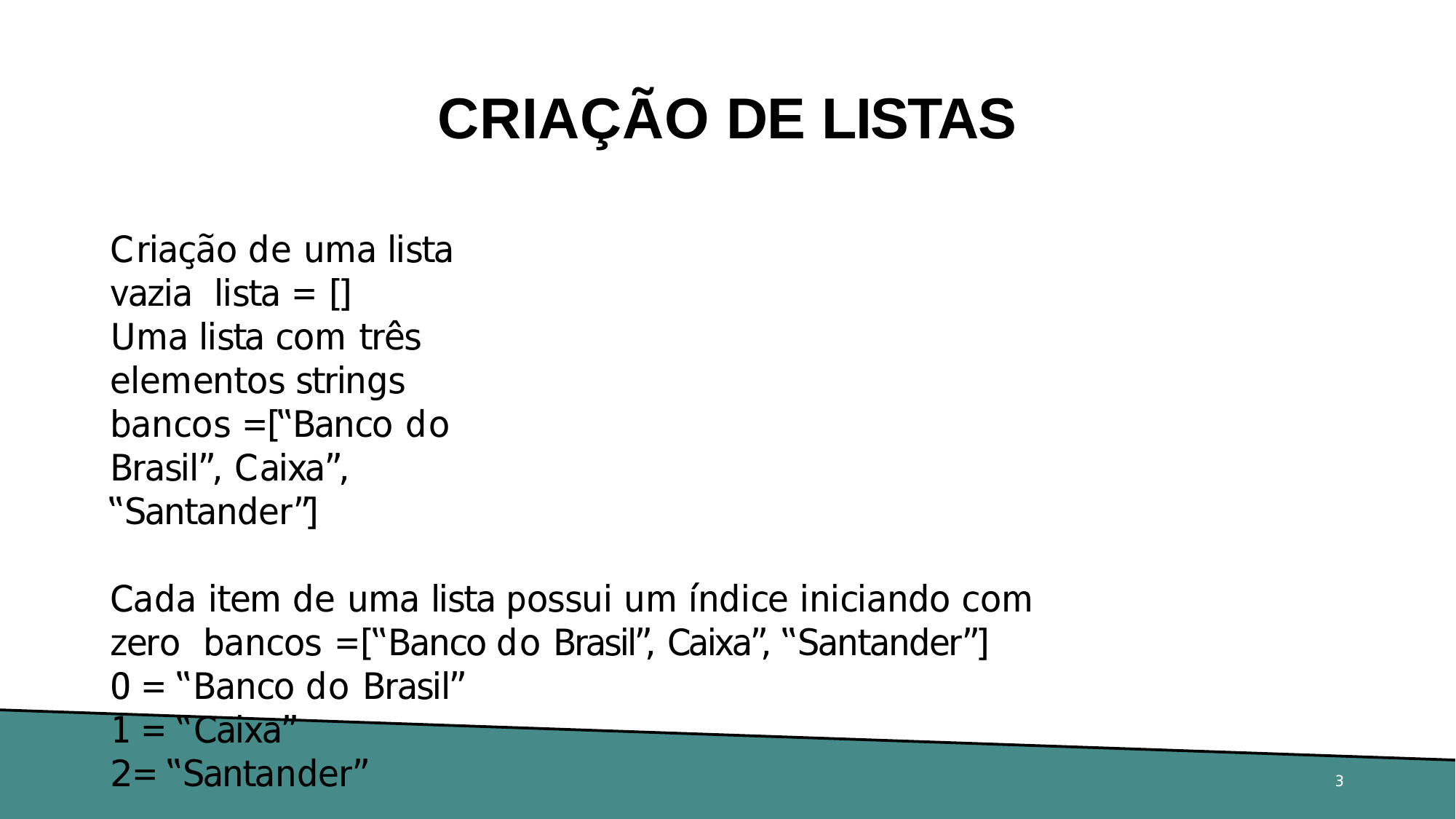

# CRIAÇÃO DE LISTAS
Criação de uma lista vazia  lista = []
Uma lista com três elementos strings
bancos =[“Banco do Brasil”, Caixa”, “Santander”]

Cada item de uma lista possui um índice iniciando com zero  bancos =[“Banco do Brasil”, Caixa”, “Santander”]
0 = “Banco do Brasil”
1 = “Caixa”
2= “Santander”

3